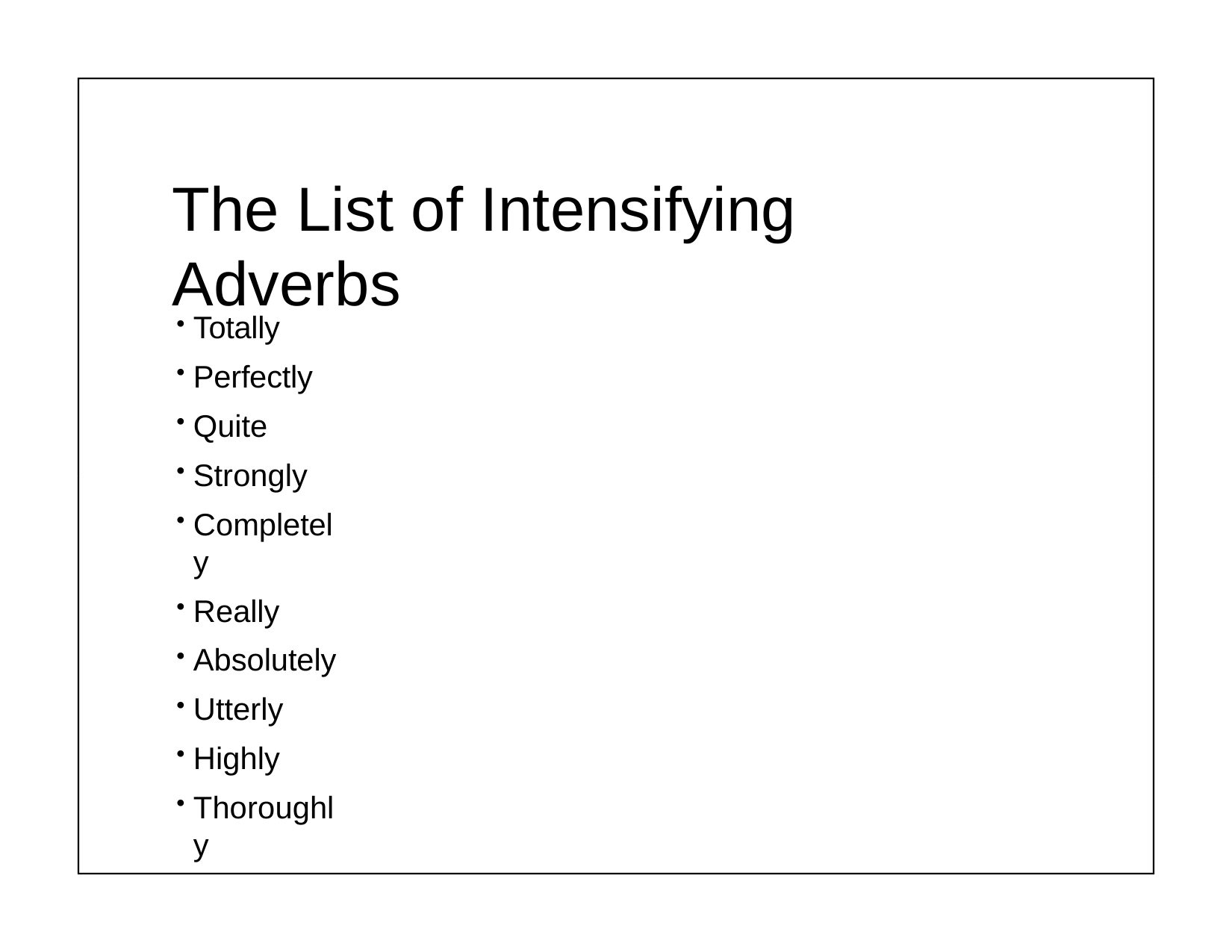

# The List of Intensifying Adverbs
Totally
Perfectly
Quite
Strongly
Completely
Really
Absolutely
Utterly
Highly
Thoroughly